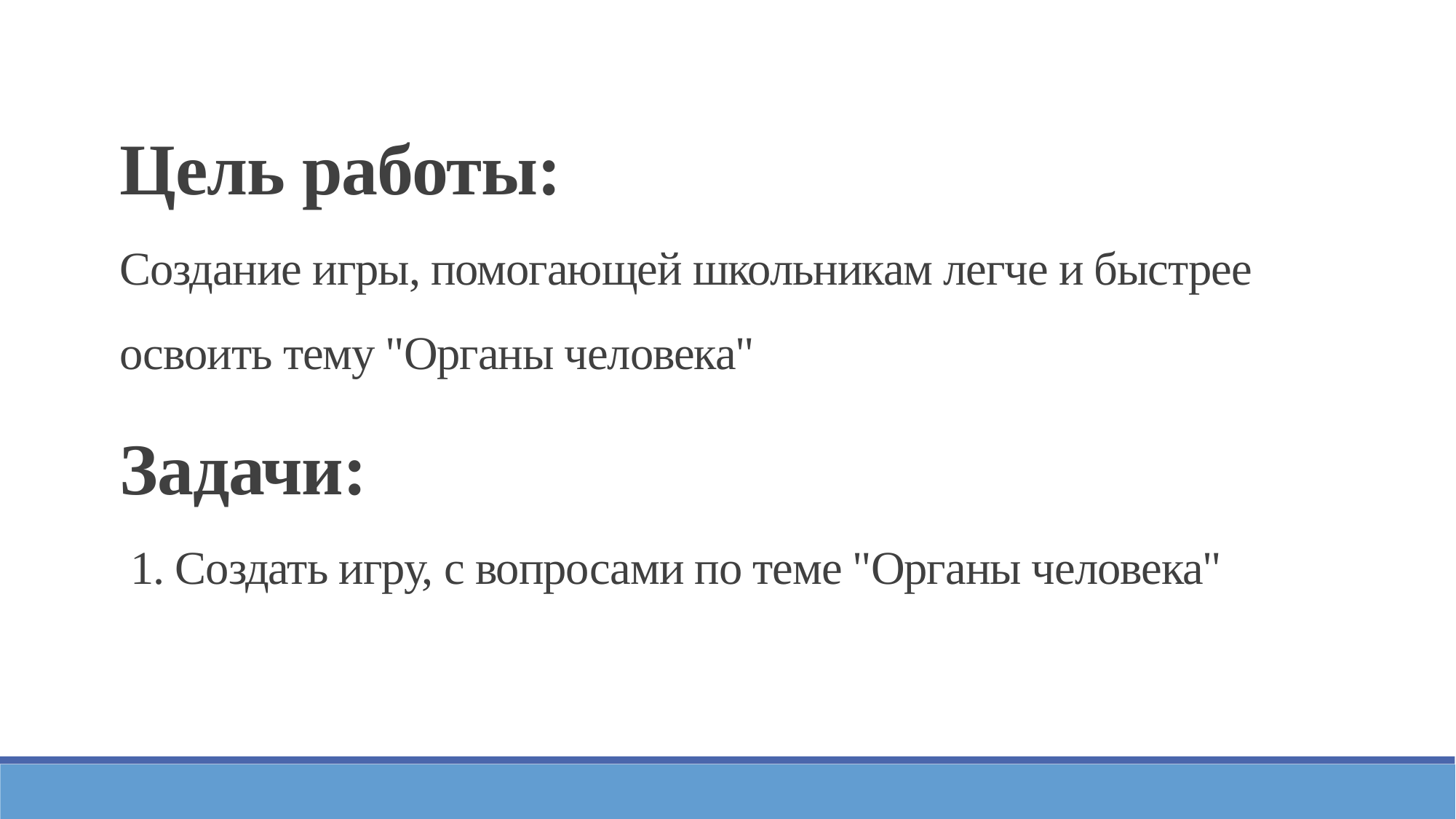

Цель работы:
Cоздание игры, помогающей школьникам легче и быстрее освоить тему "Органы человека"
Задачи:
 1. Создать игру, с вопросами по теме "Органы человека"